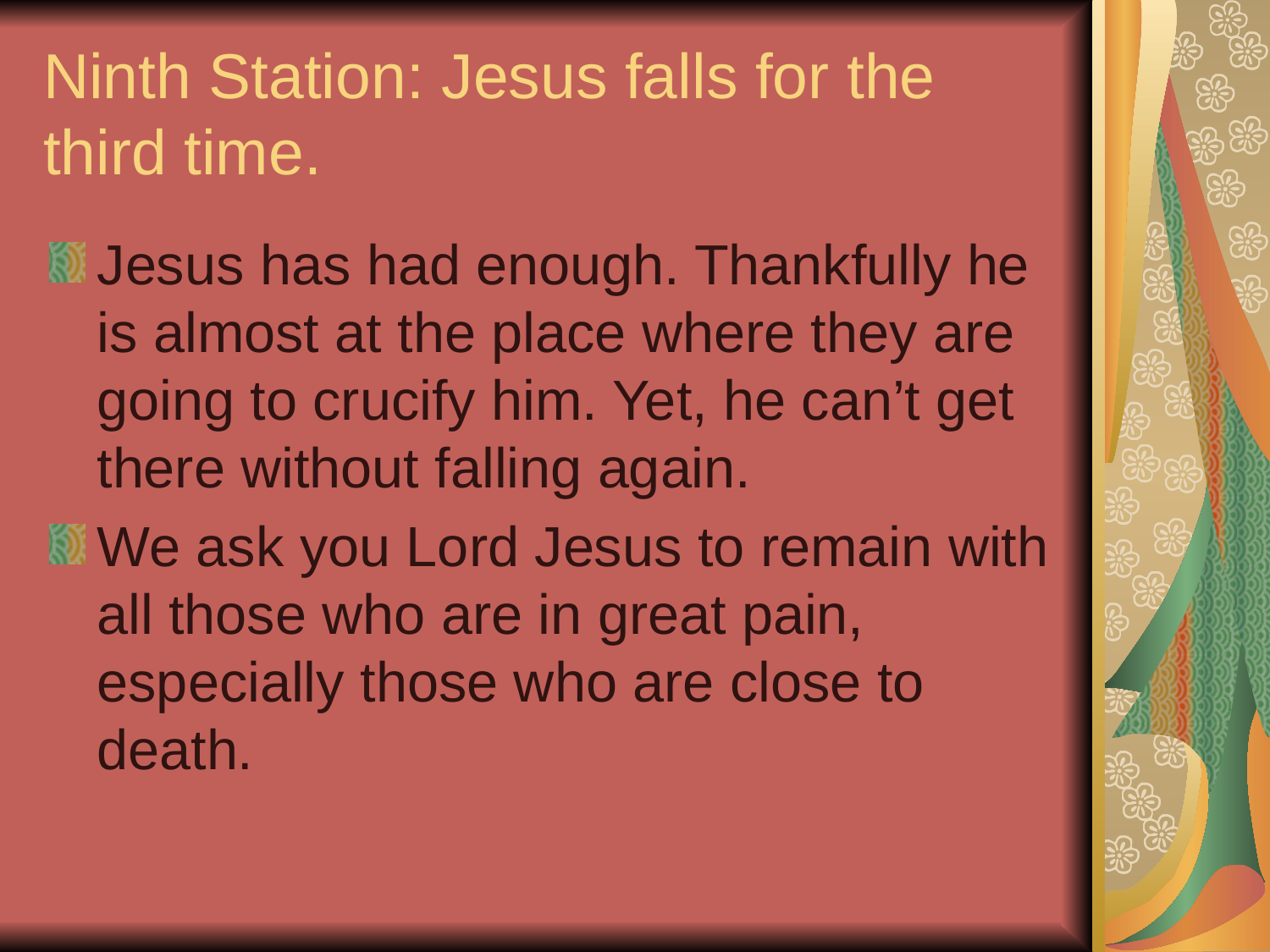

# Ninth Station: Jesus falls for the third time.
Jesus has had enough. Thankfully he is almost at the place where they are going to crucify him. Yet, he can’t get there without falling again.
We ask you Lord Jesus to remain with all those who are in great pain, especially those who are close to death.